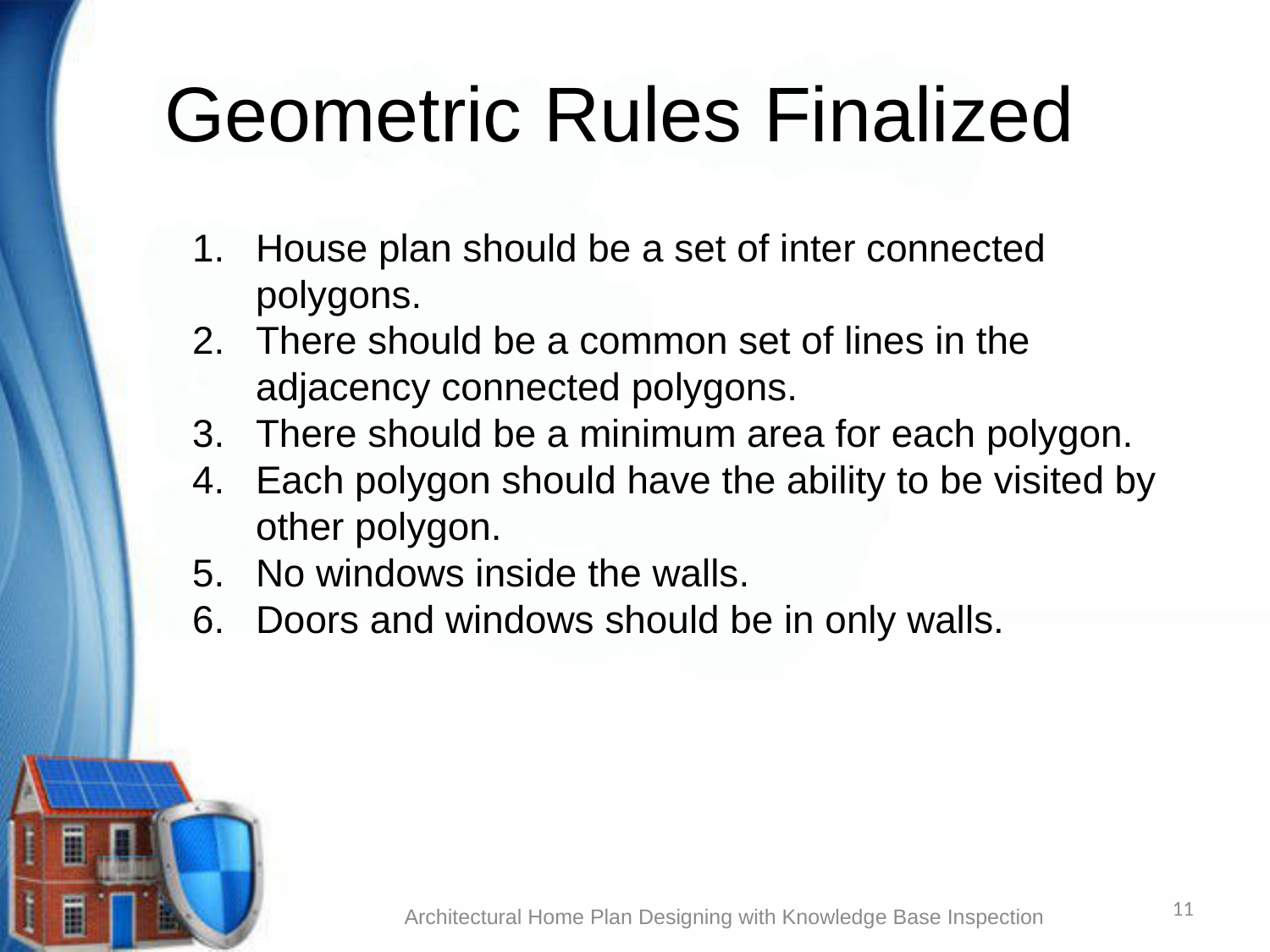

# Geometric Rules Finalized
House plan should be a set of inter connected polygons.
There should be a common set of lines in the adjacency connected polygons.
There should be a minimum area for each polygon.
Each polygon should have the ability to be visited by other polygon.
No windows inside the walls.
Doors and windows should be in only walls.

11
Architectural Home Plan Designing with Knowledge Base Inspection